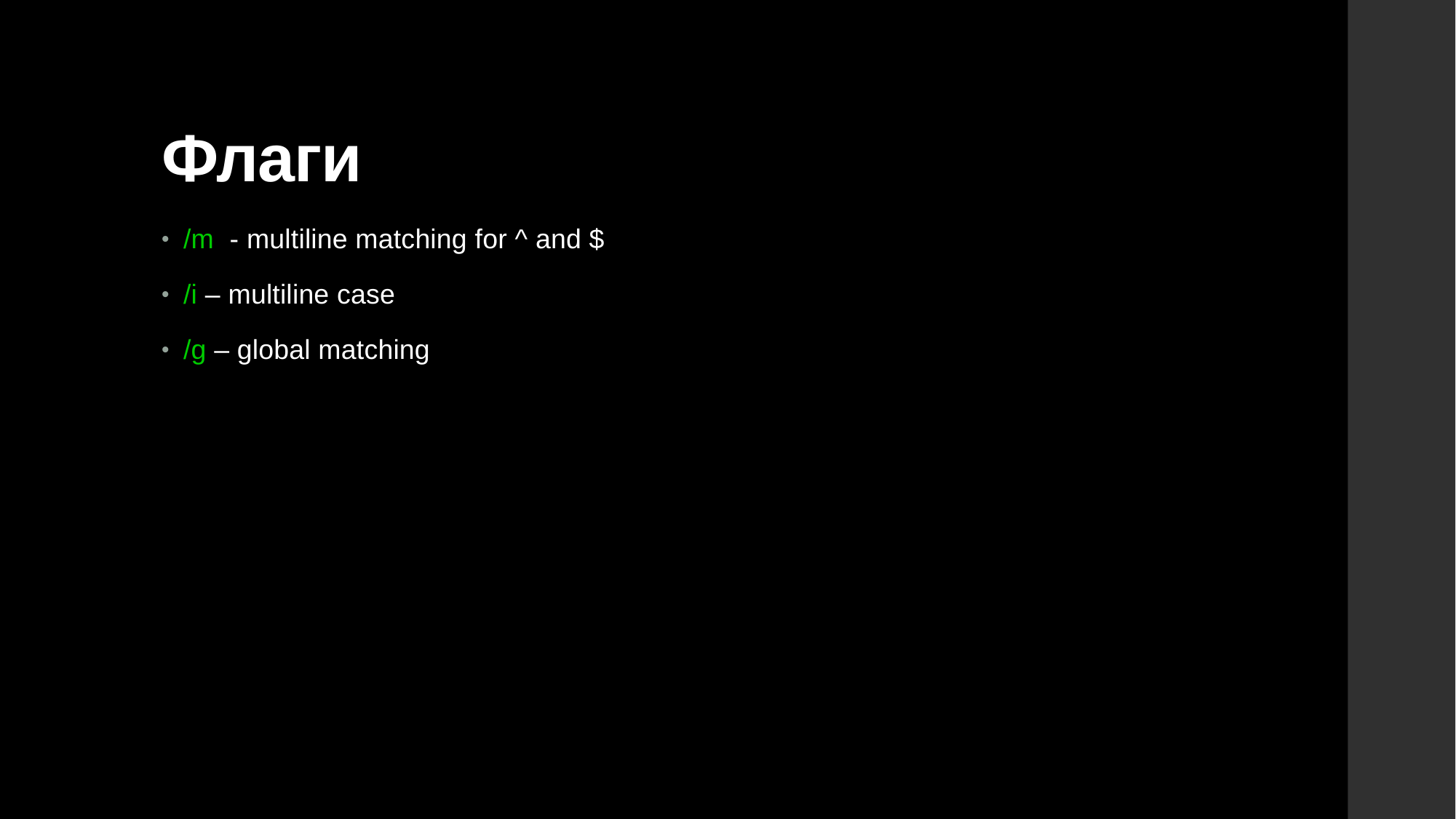

# Флаги
/m  - multiline matching for ^ and $
/i – multiline case
/g – global matching